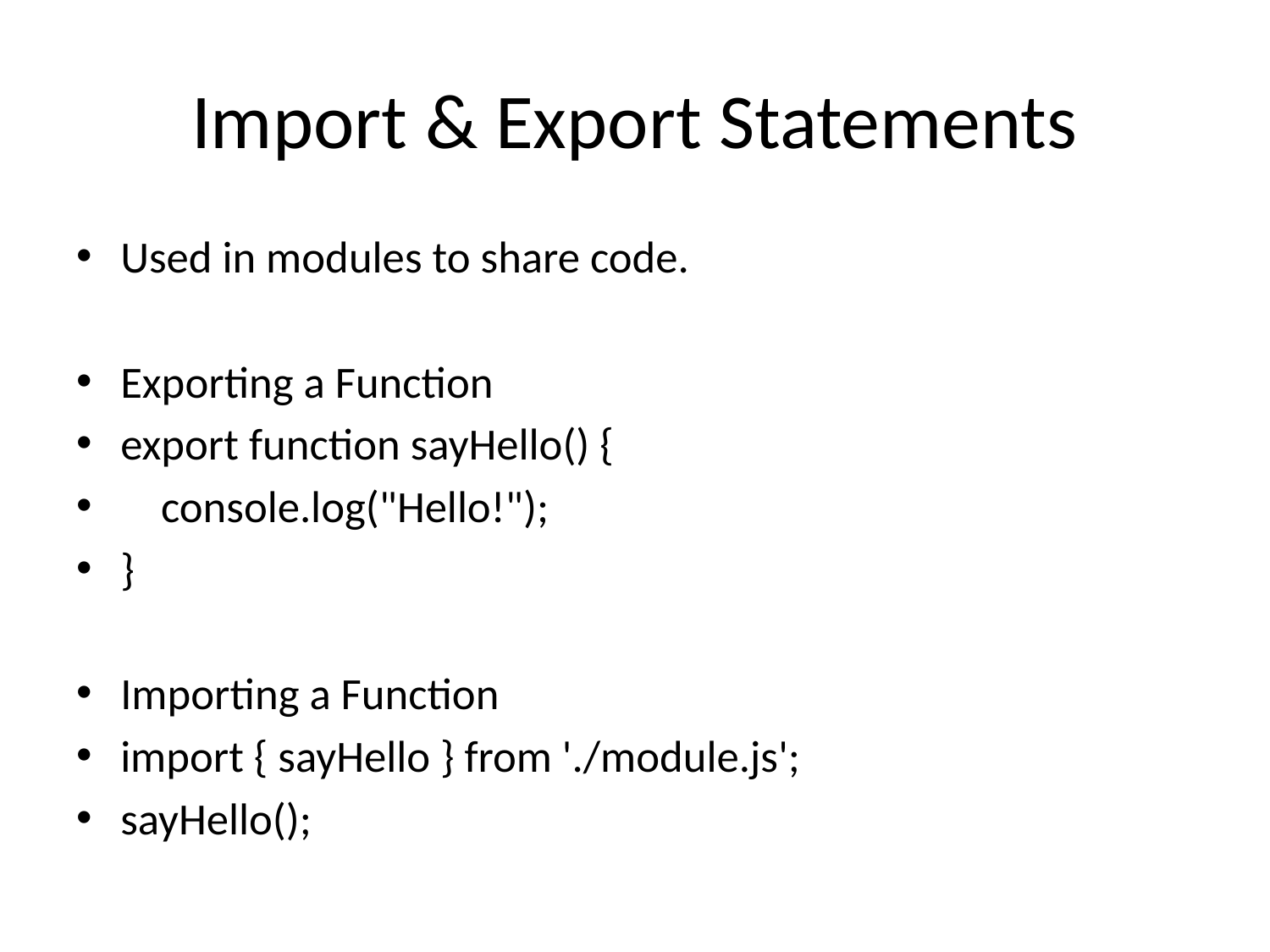

# Import & Export Statements
Used in modules to share code.

Exporting a Function
export function sayHello() {
    console.log("Hello!");
}

Importing a Function
import { sayHello } from './module.js';
sayHello();